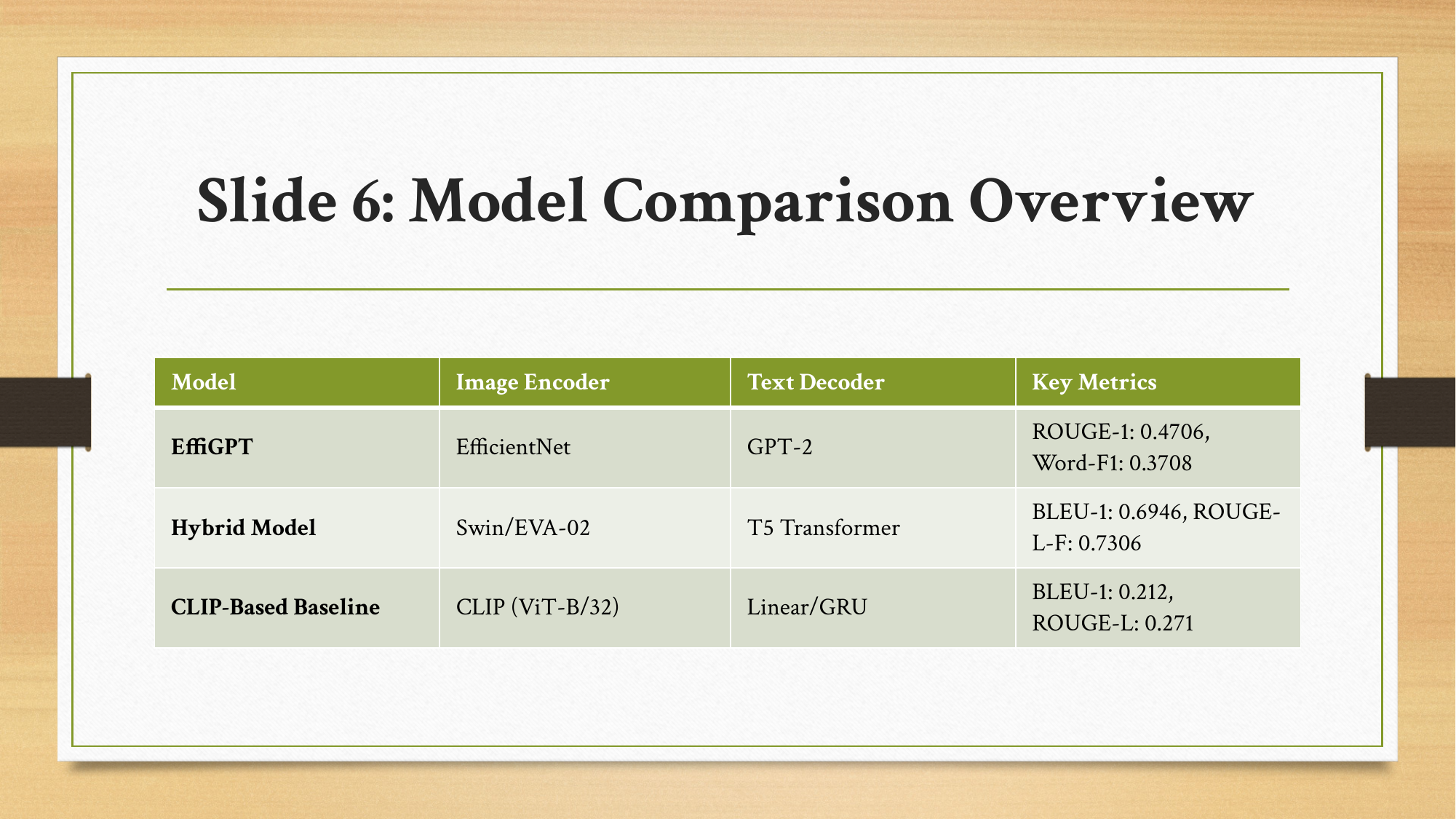

Slide 6: Model Comparison Overview
| Model | Image Encoder | Text Decoder | Key Metrics |
| --- | --- | --- | --- |
| EffiGPT | EfficientNet | GPT-2 | ROUGE-1: 0.4706, Word-F1: 0.3708 |
| Hybrid Model | Swin/EVA-02 | T5 Transformer | BLEU-1: 0.6946, ROUGE-L-F: 0.7306 |
| CLIP-Based Baseline | CLIP (ViT-B/32) | Linear/GRU | BLEU-1: 0.212, ROUGE-L: 0.271 |